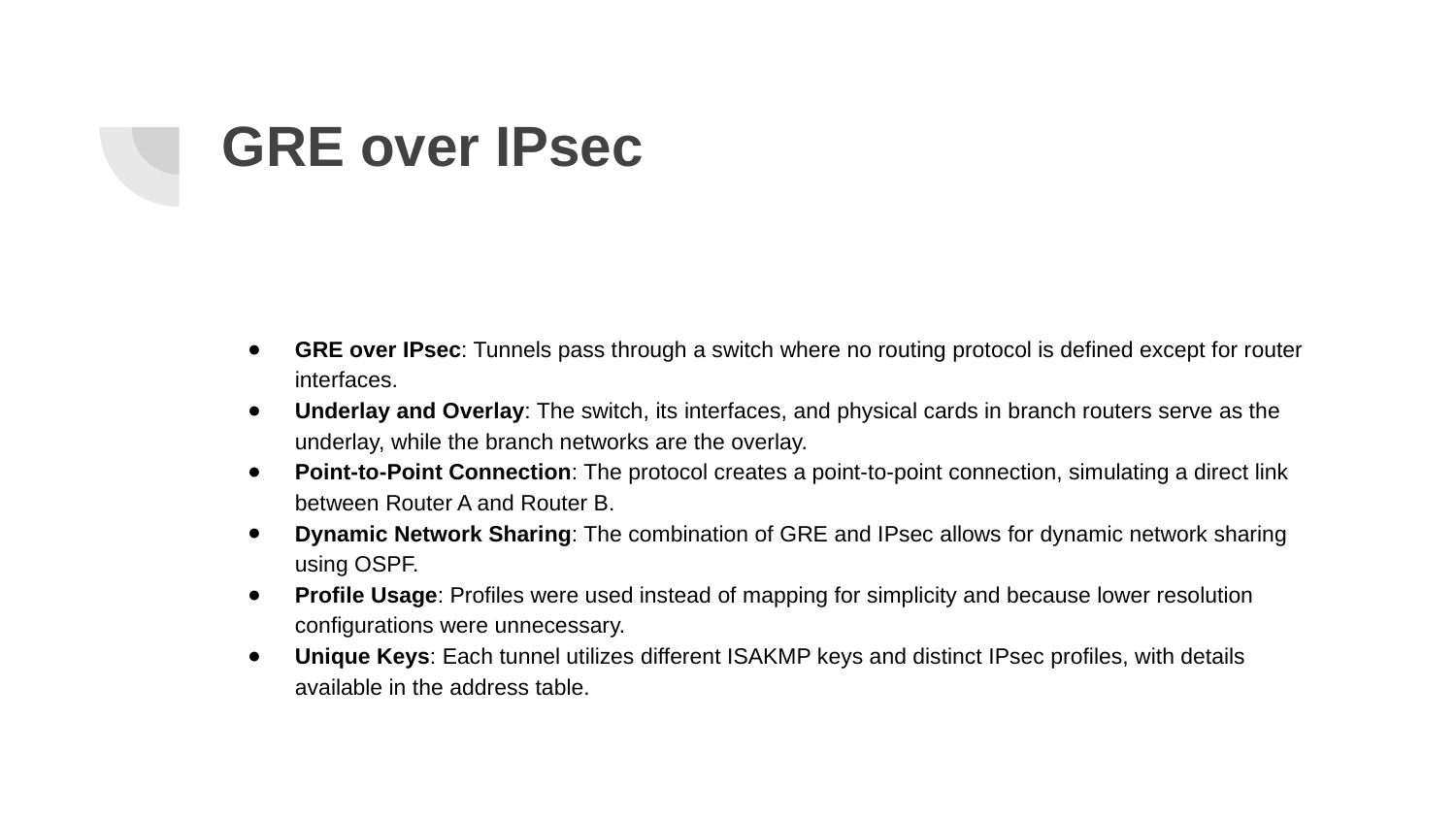

# GRE over IPsec
GRE over IPsec: Tunnels pass through a switch where no routing protocol is defined except for router interfaces.
Underlay and Overlay: The switch, its interfaces, and physical cards in branch routers serve as the underlay, while the branch networks are the overlay.
Point-to-Point Connection: The protocol creates a point-to-point connection, simulating a direct link between Router A and Router B.
Dynamic Network Sharing: The combination of GRE and IPsec allows for dynamic network sharing using OSPF.
Profile Usage: Profiles were used instead of mapping for simplicity and because lower resolution configurations were unnecessary.
Unique Keys: Each tunnel utilizes different ISAKMP keys and distinct IPsec profiles, with details available in the address table.